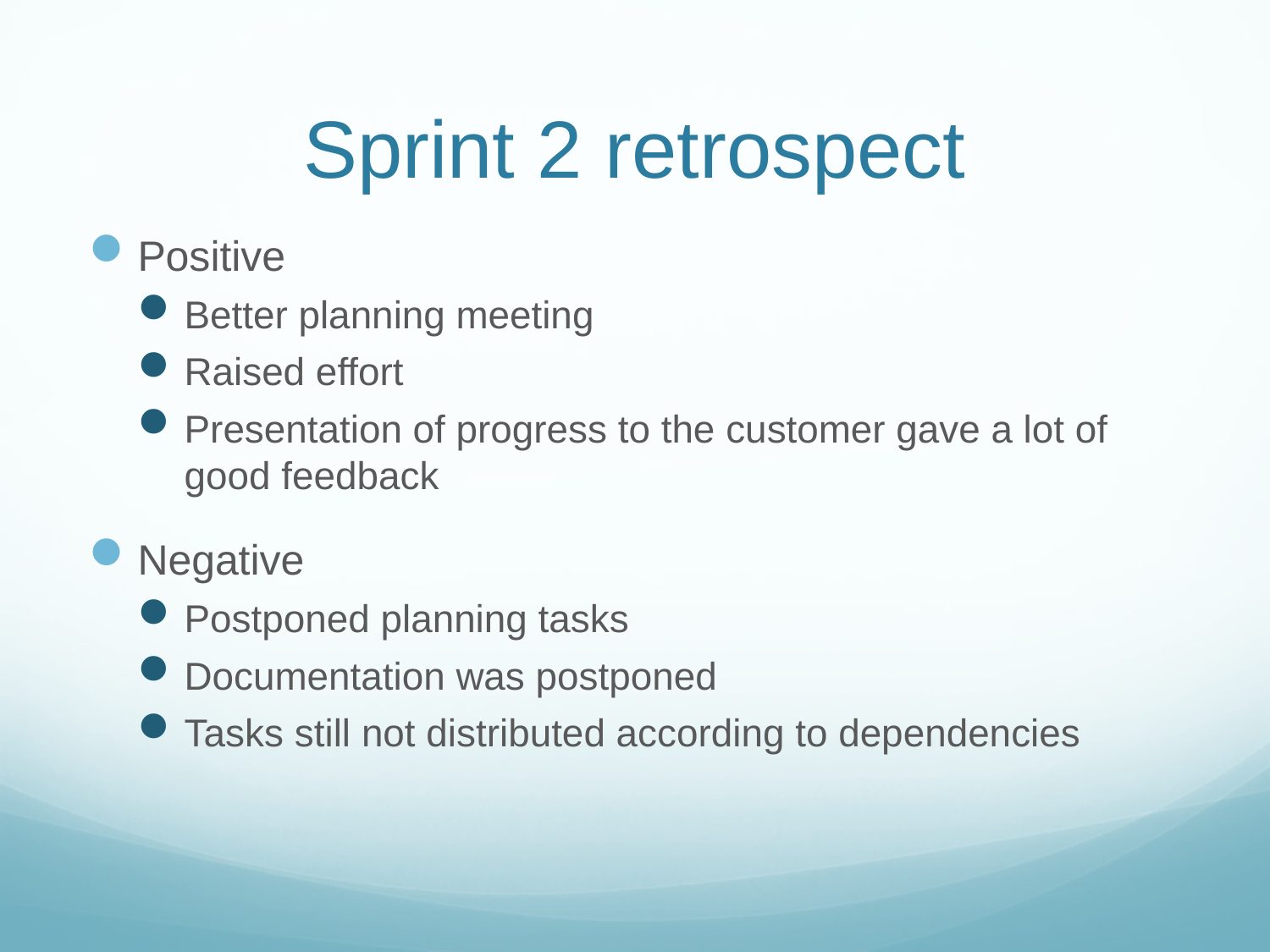

# Sprint 2 retrospect
Positive
Better planning meeting
Raised effort
Presentation of progress to the customer gave a lot of good feedback
Negative
Postponed planning tasks
Documentation was postponed
Tasks still not distributed according to dependencies